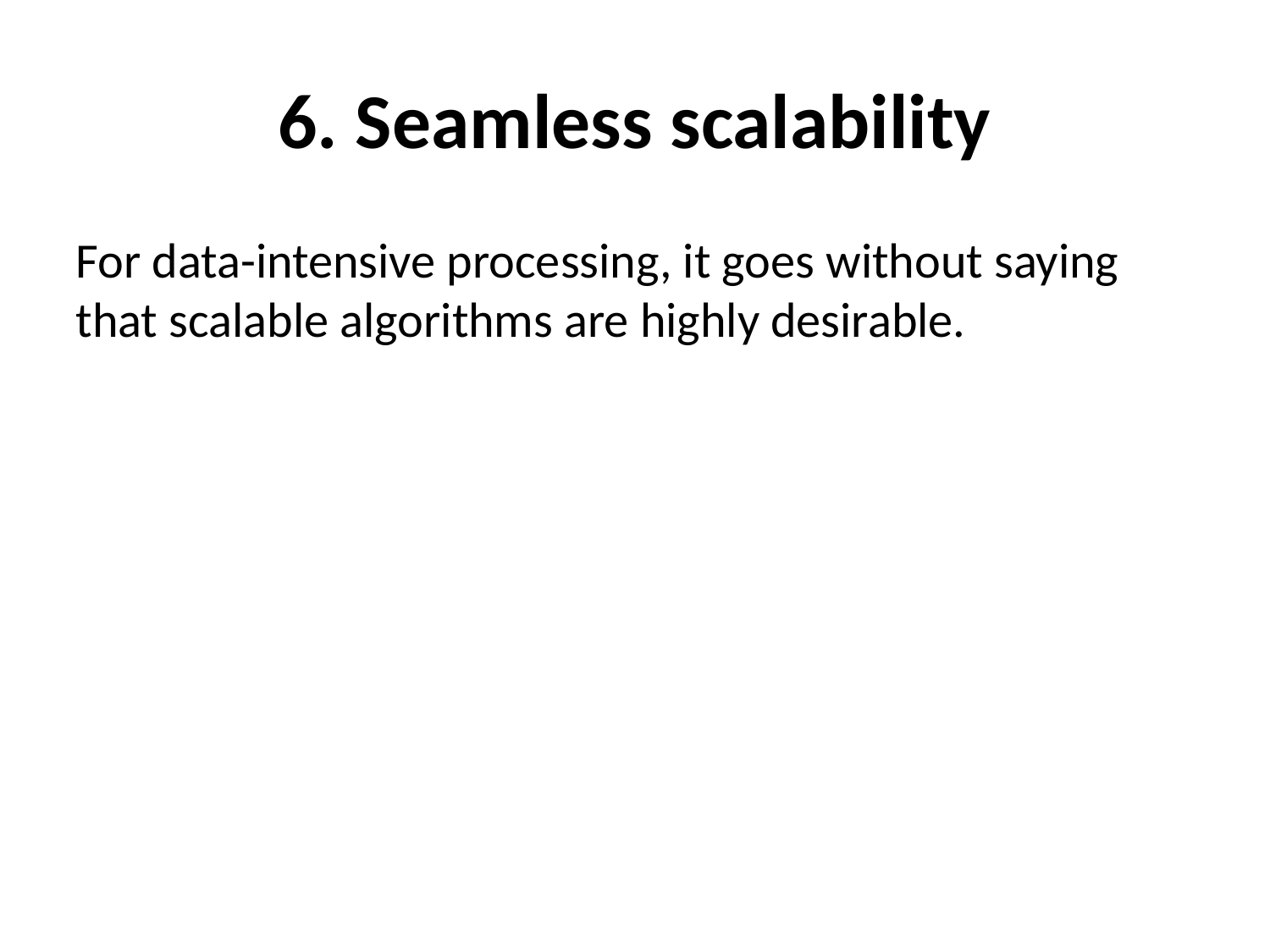

6. Seamless scalability
For data-intensive processing, it goes without saying that scalable algorithms are highly desirable.